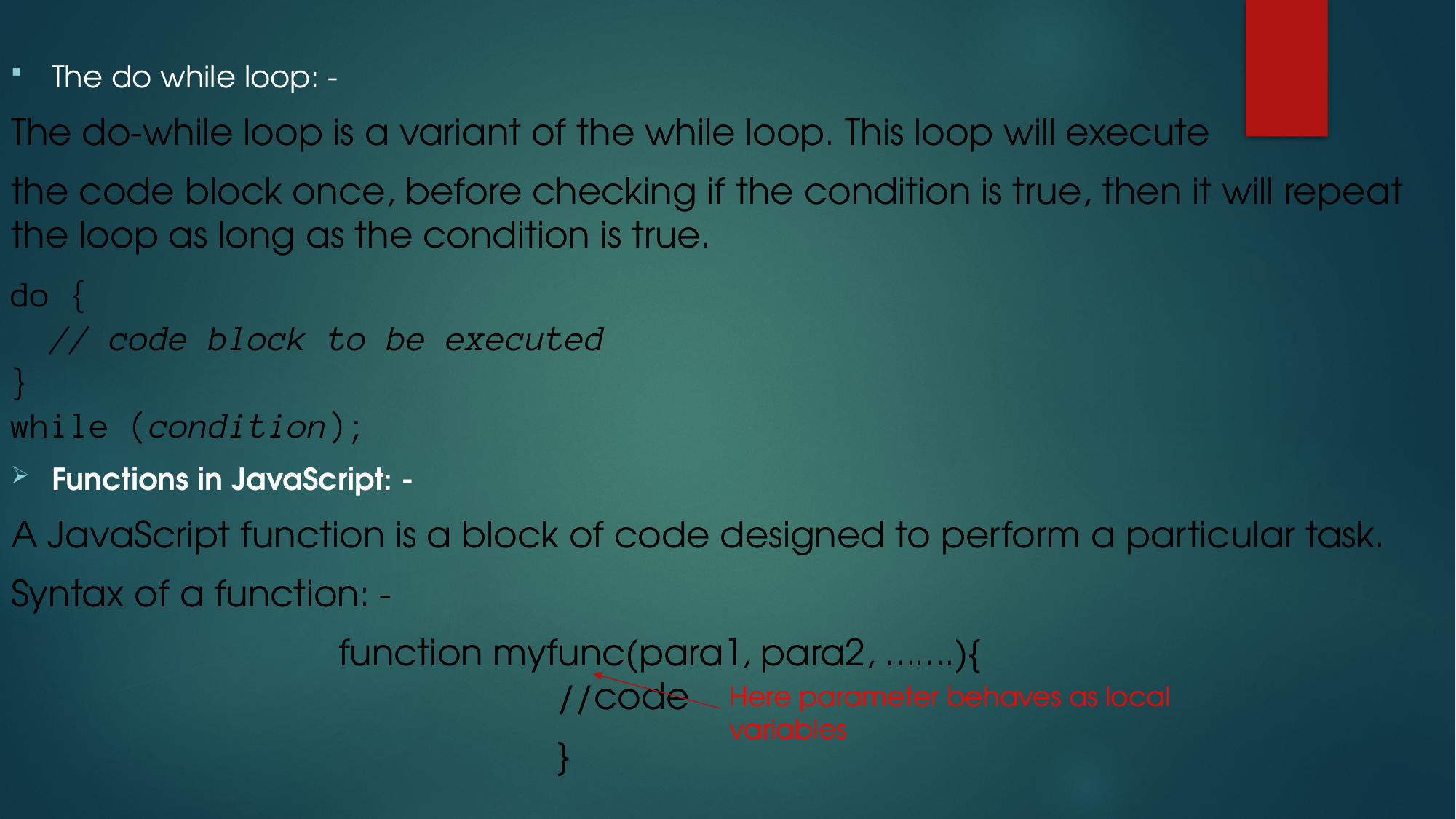

The do while loop: -
The do-while loop is a variant of the while loop. This loop will execute
the code block once, before checking if the condition is true, then it will repeat the loop as long as the condition is true.
do {
  // code block to be executed
}
while (condition);
Functions in JavaScript: -
A JavaScript function is a block of code designed to perform a particular task.
Syntax of a function: -
			function myfunc(para1, para2, …….){
					//code
					}
Here parameter behaves as local variables